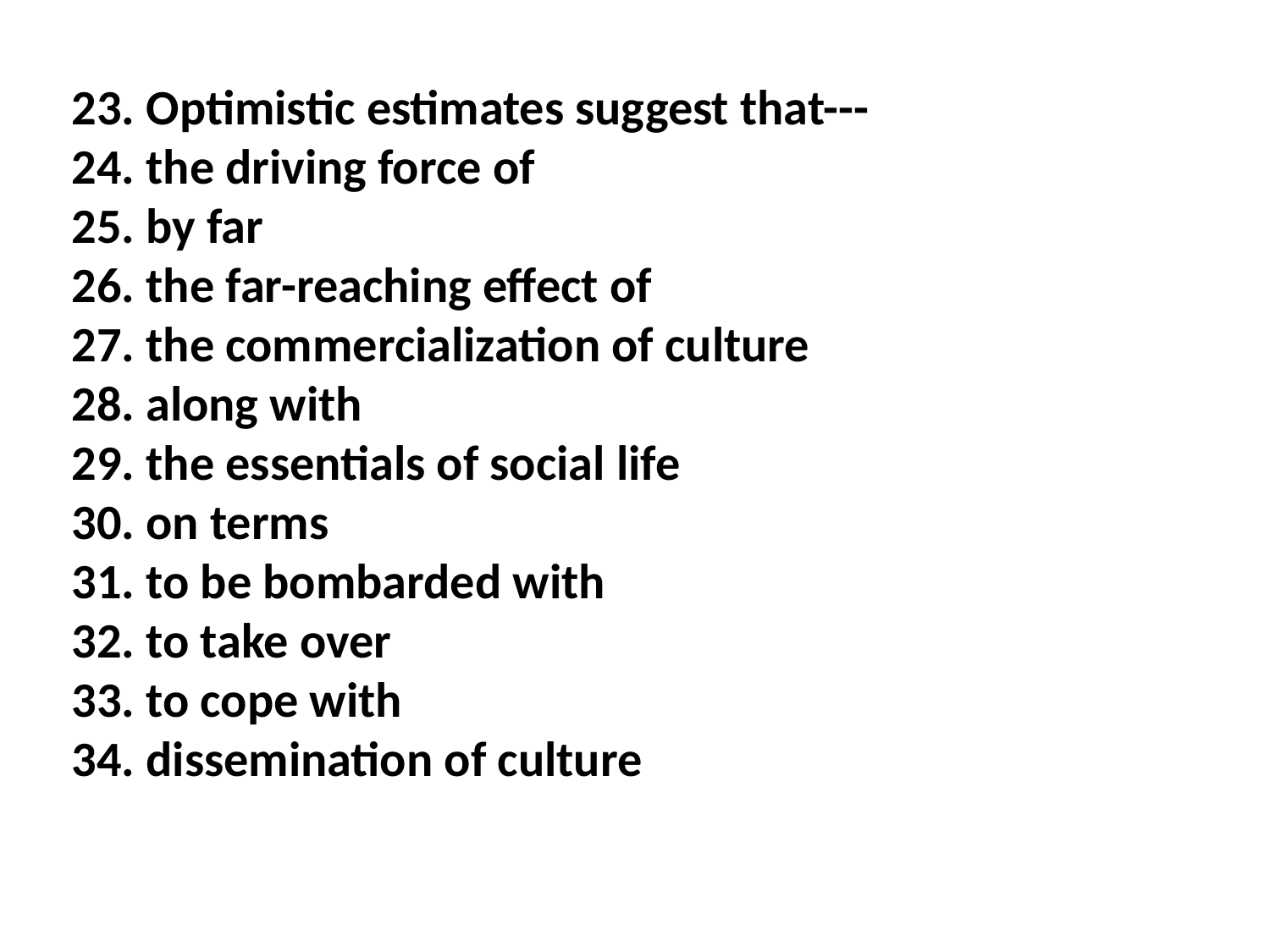

23. Optimistic estimates suggest that---
24. the driving force of
25. by far
26. the far-reaching effect of
27. the commercialization of culture
28. along with
29. the essentials of social life
30. on terms
31. to be bombarded with
32. to take over
33. to cope with
34. dissemination of culture